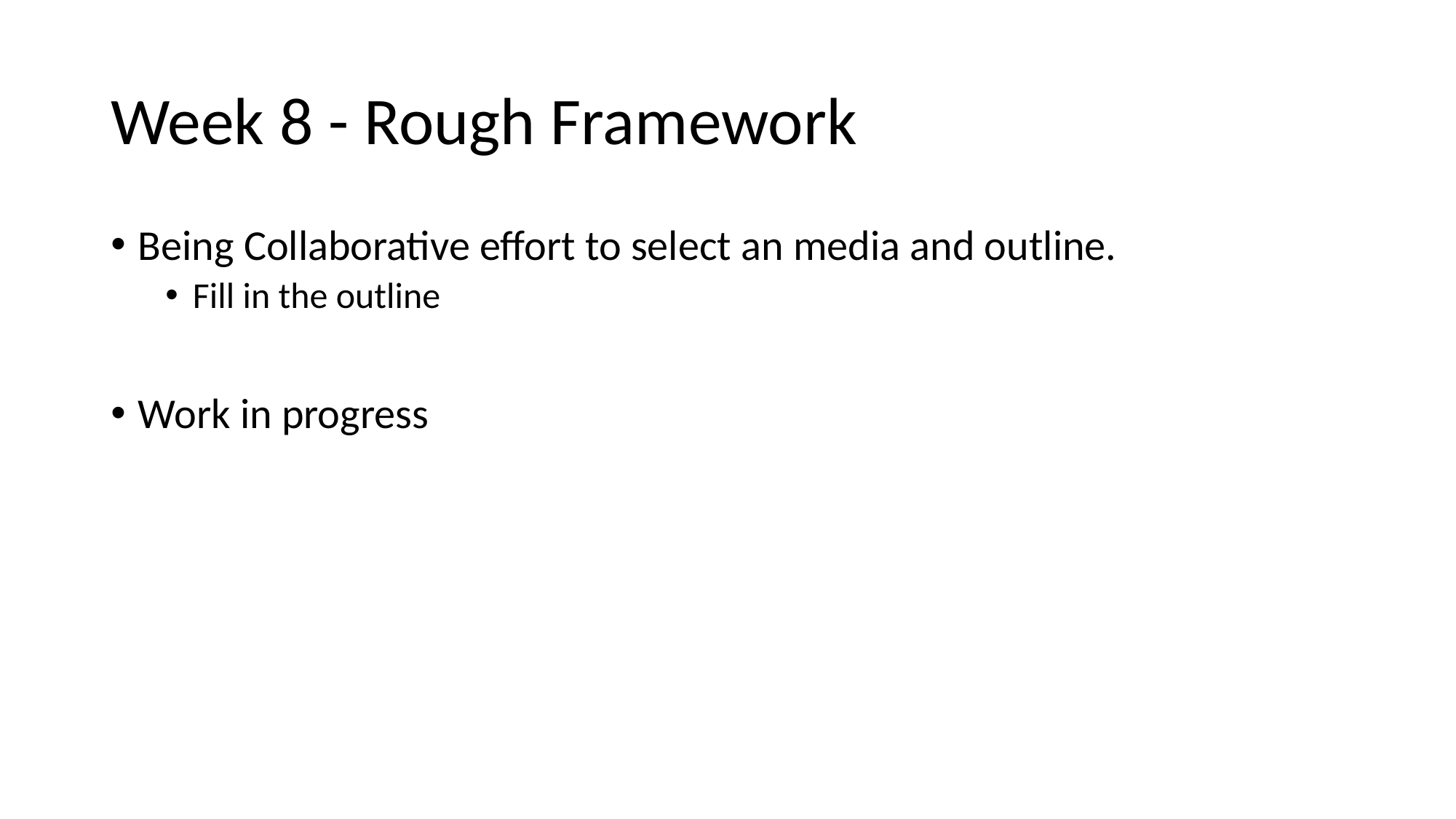

# Week 8 - Rough Framework
Being Collaborative effort to select an media and outline.
Fill in the outline

Work in progress